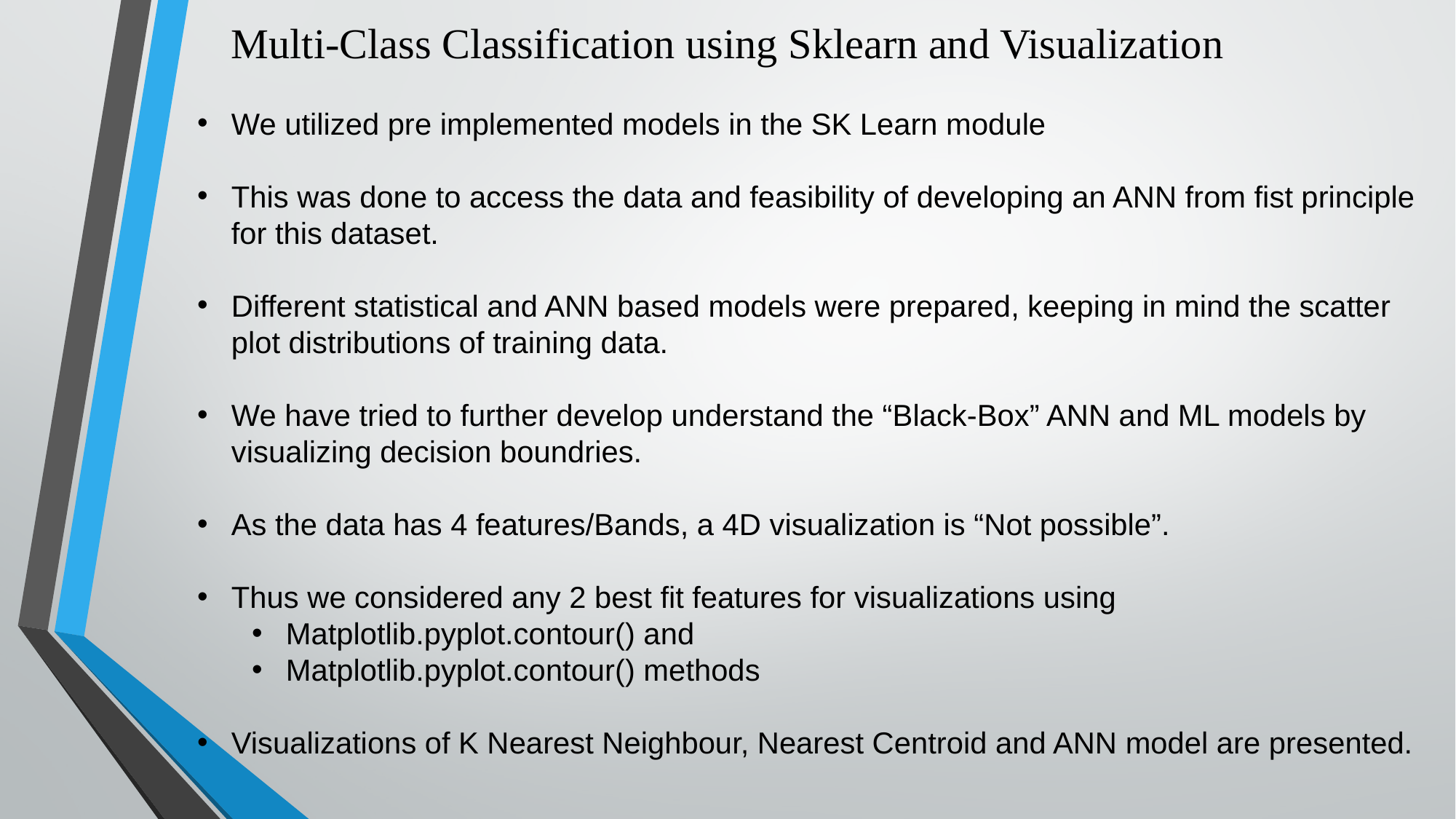

Multi-Class Classification using Sklearn and Visualization
We utilized pre implemented models in the SK Learn module

This was done to access the data and feasibility of developing an ANN from fist principle for this dataset.

Different statistical and ANN based models were prepared, keeping in mind the scatter plot distributions of training data.

We have tried to further develop understand the “Black-Box” ANN and ML models by visualizing decision boundries.

As the data has 4 features/Bands, a 4D visualization is “Not possible”.

Thus we considered any 2 best fit features for visualizations using
Matplotlib.pyplot.contour() and
Matplotlib.pyplot.contour() methods

Visualizations of K Nearest Neighbour, Nearest Centroid and ANN model are presented.